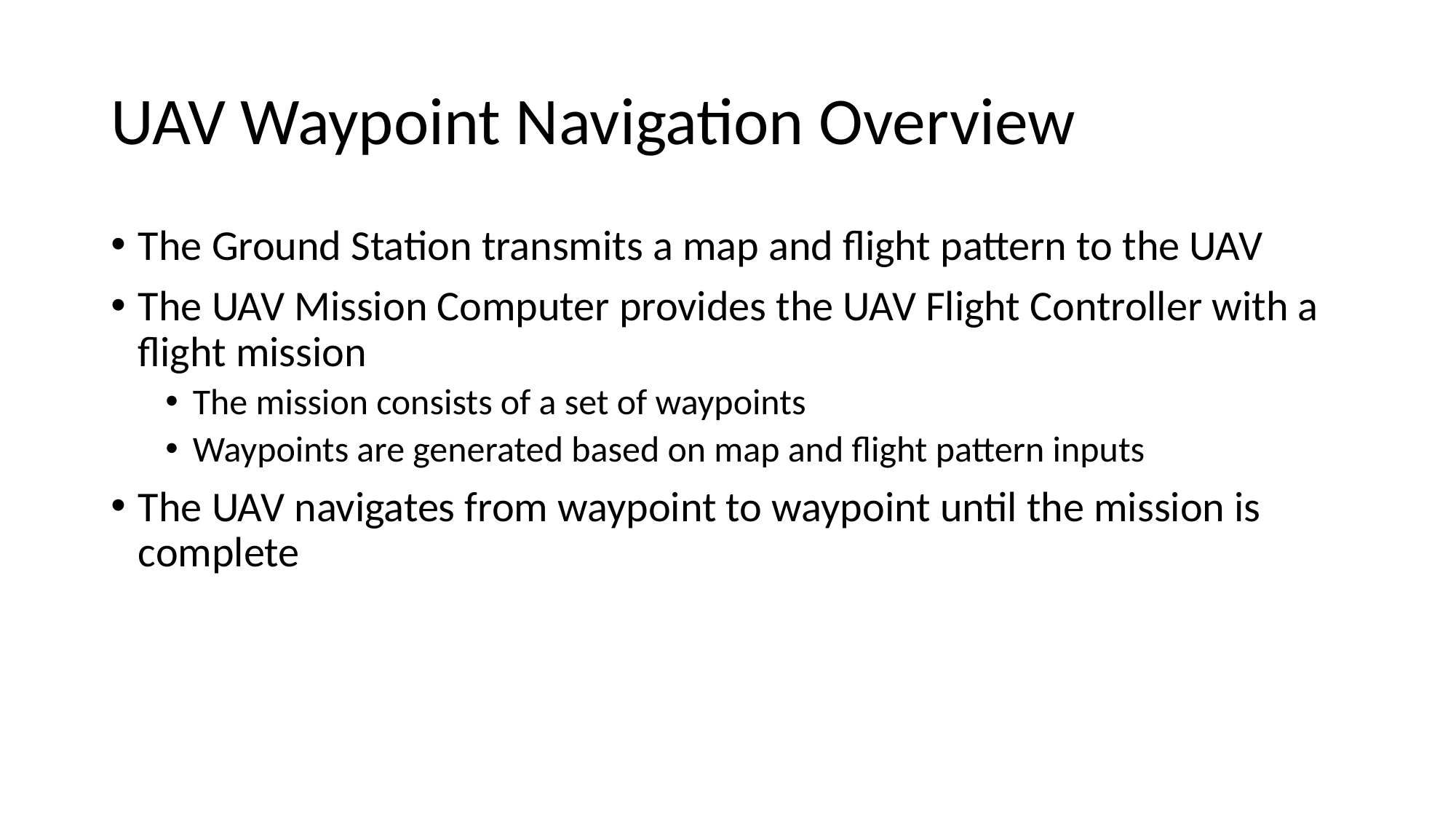

# UAV Waypoint Navigation Overview
The Ground Station transmits a map and flight pattern to the UAV
The UAV Mission Computer provides the UAV Flight Controller with a flight mission
The mission consists of a set of waypoints
Waypoints are generated based on map and flight pattern inputs
The UAV navigates from waypoint to waypoint until the mission is complete